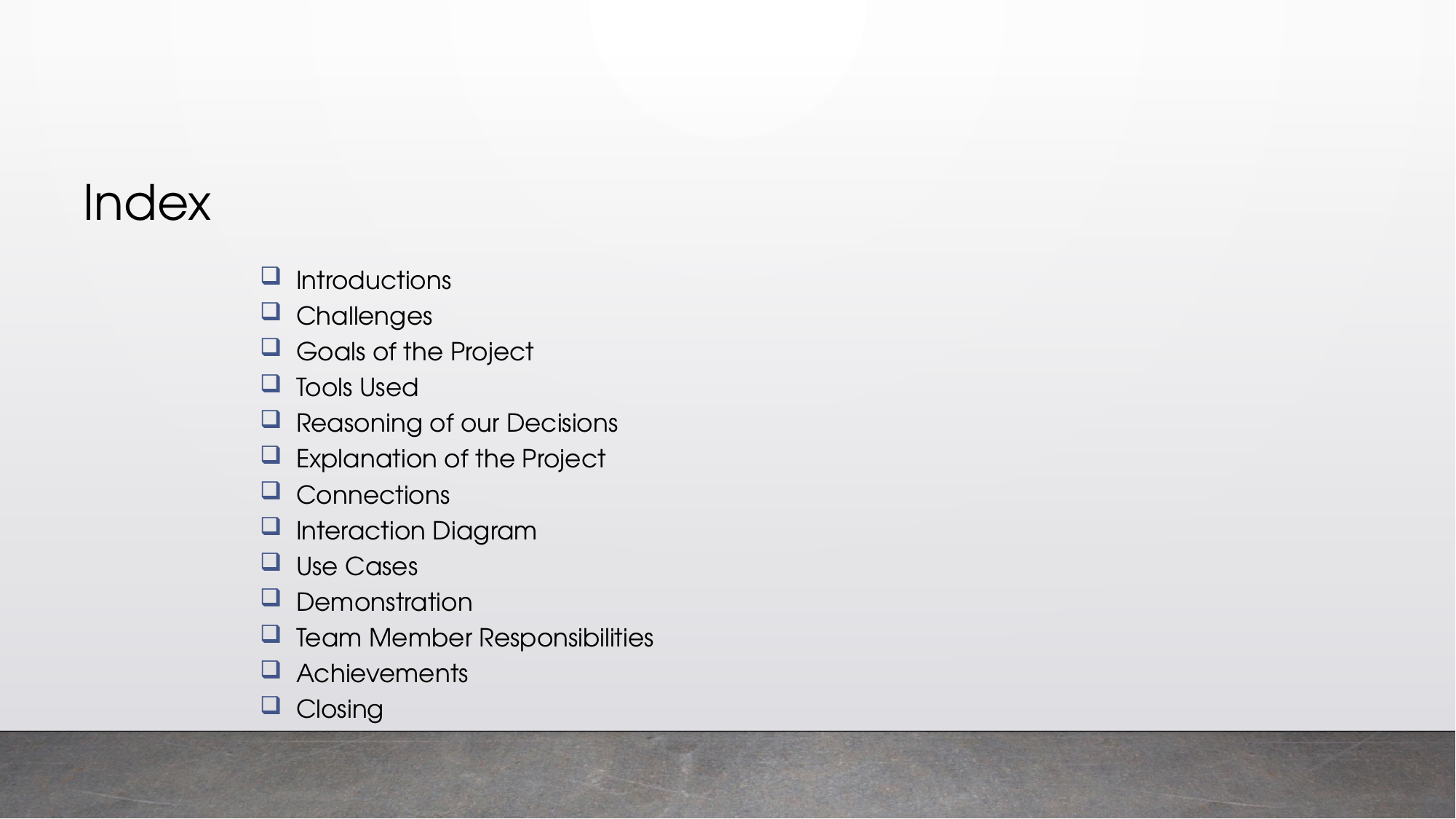

# Index
Introductions
Challenges
Goals of the Project
Tools Used
Reasoning of our Decisions
Explanation of the Project
Connections
Interaction Diagram
Use Cases
Demonstration
Team Member Responsibilities
Achievements
Closing